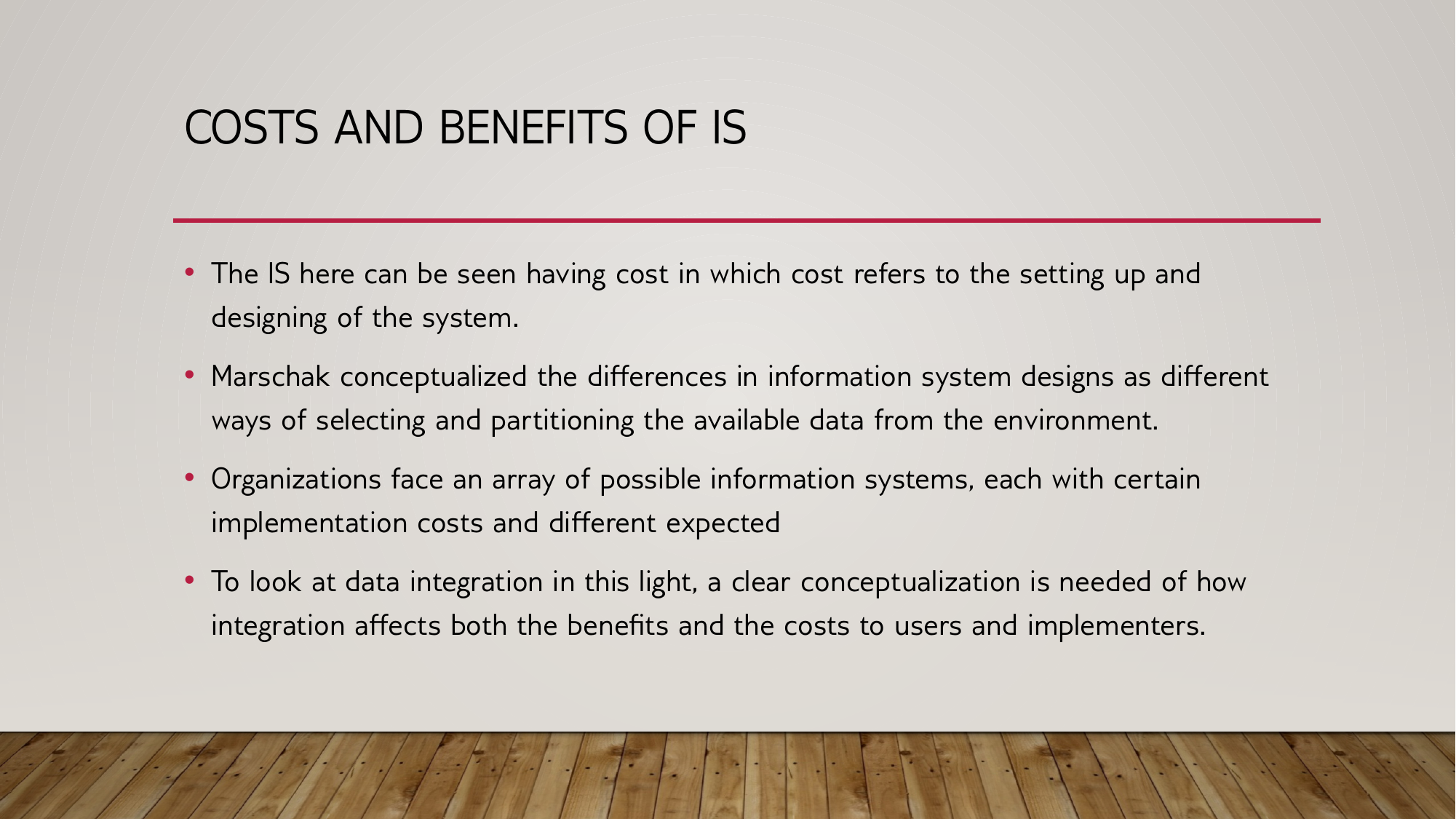

# Costs and benefits of IS
The IS here can be seen having cost in which cost refers to the setting up and designing of the system.
Marschak conceptualized the differences in information system designs as different ways of selecting and partitioning the available data from the environment.
Organizations face an array of possible information systems, each with certain implementation costs and different expected
To look at data integration in this light, a clear conceptualization is needed of how integration affects both the benefits and the costs to users and implementers.